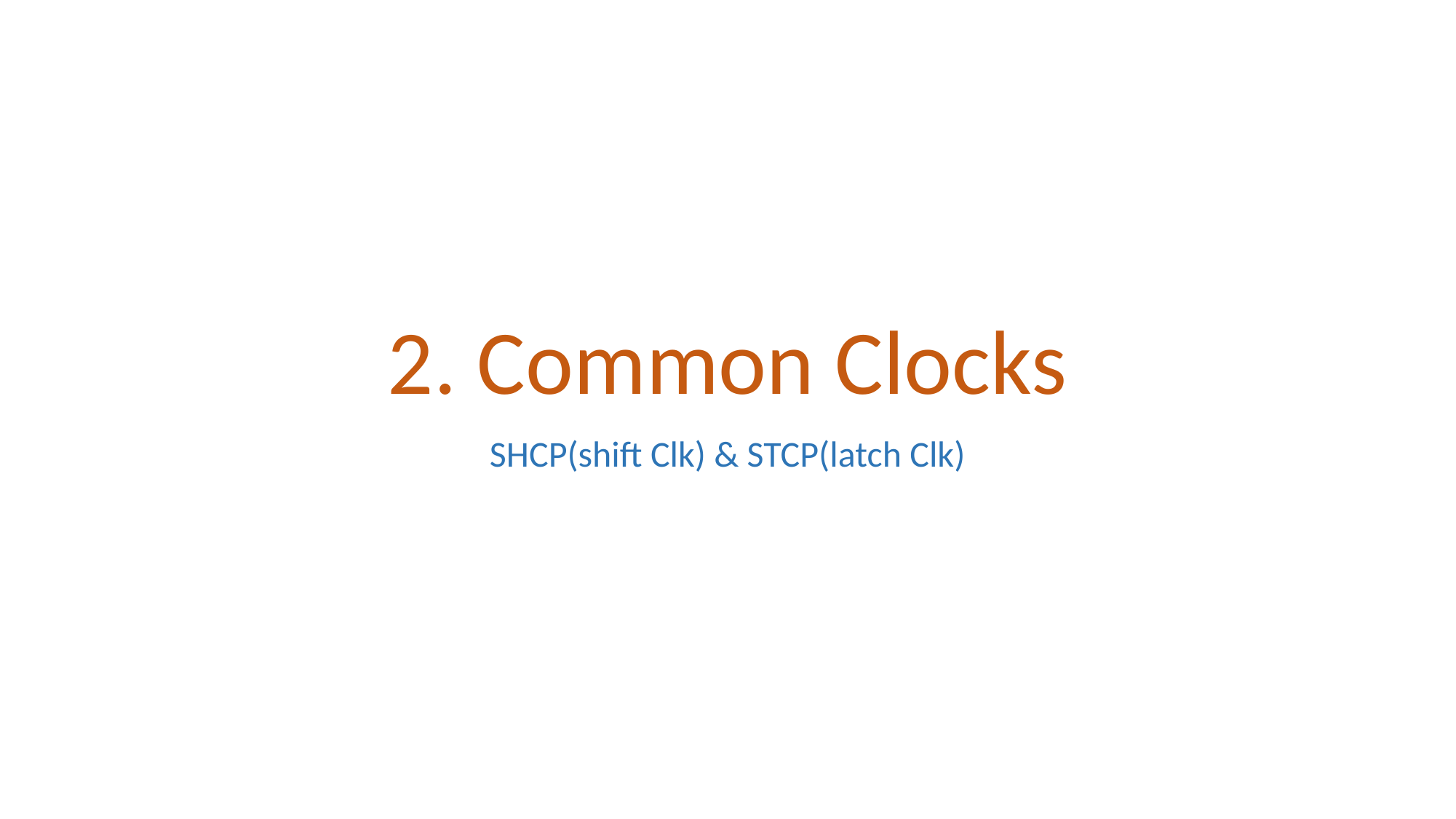

# 2. Common Clocks
SHCP(shift Clk) & STCP(latch Clk)